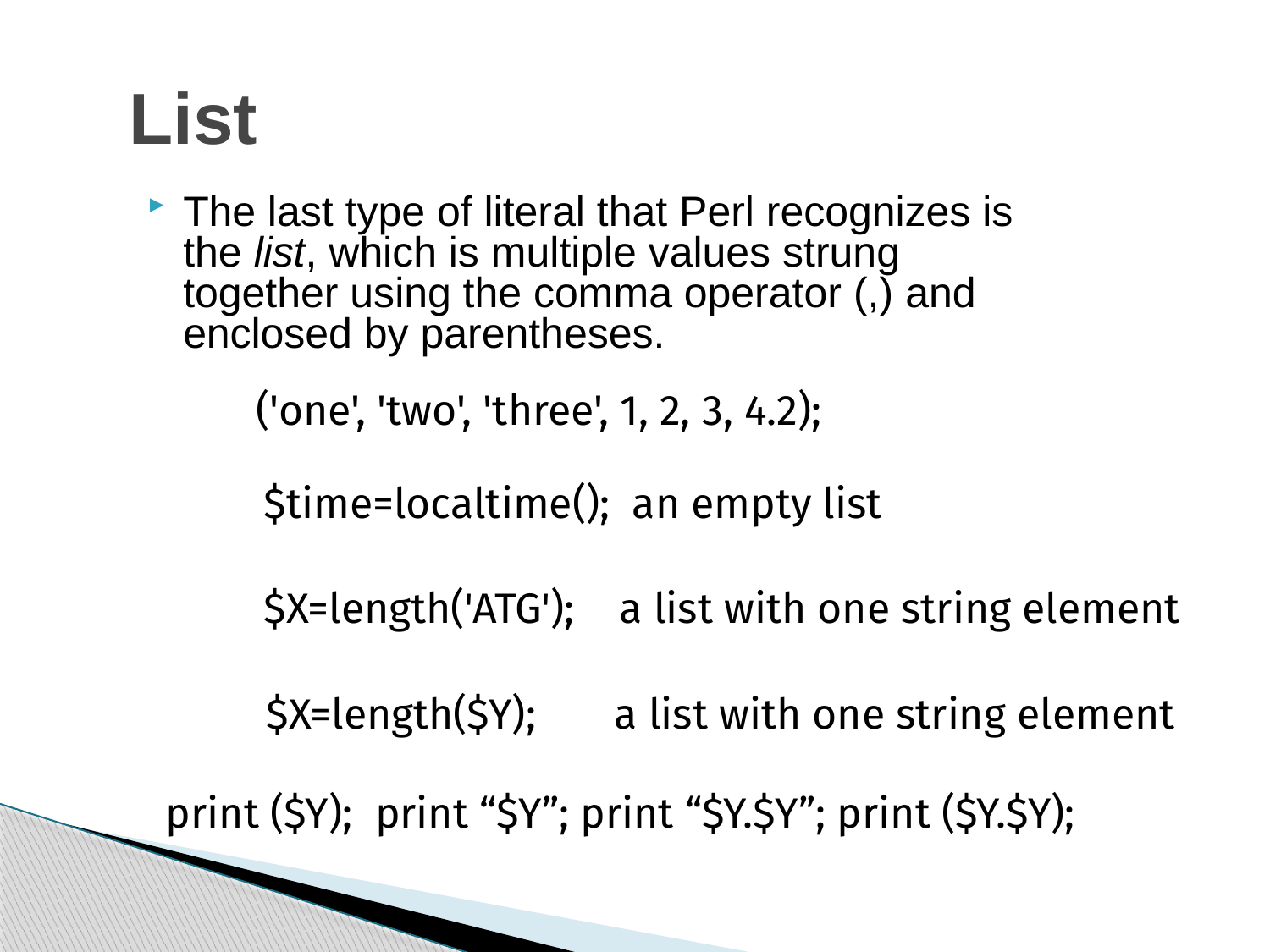

# List
The last type of literal that Perl recognizes is the list, which is multiple values strung together using the comma operator (,) and enclosed by parentheses.

('one', 'two', 'three', 1, 2, 3, 4.2);
$time=localtime();  an empty list
$X=length('ATG');    a list with one string element
$X=length($Y);       a list with one string element
print ($Y);  print “$Y”; print “$Y.$Y”; print ($Y.$Y);
12